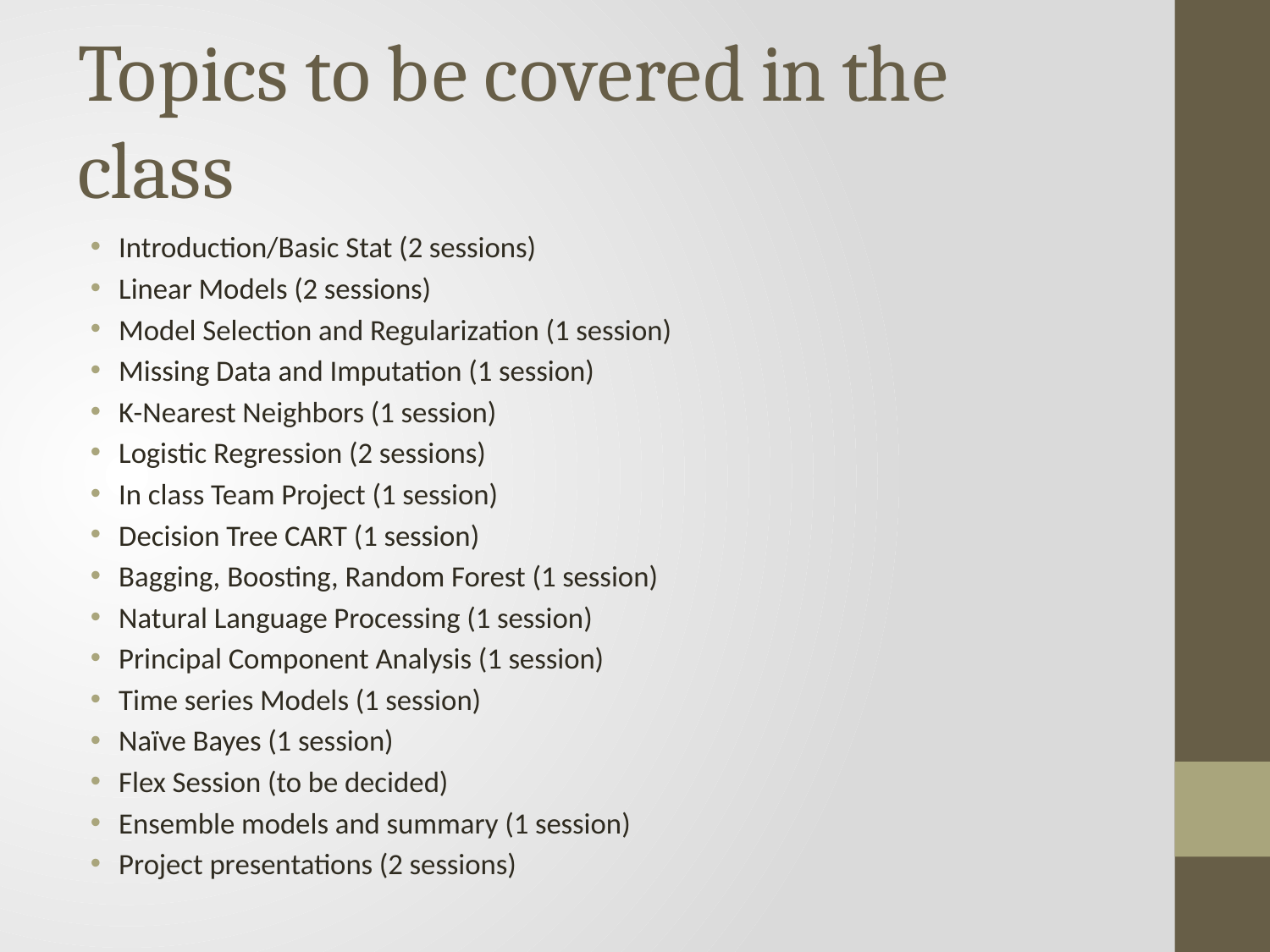

# Topics to be covered in the class
Introduction/Basic Stat (2 sessions)
Linear Models (2 sessions)
Model Selection and Regularization (1 session)
Missing Data and Imputation (1 session)
K-Nearest Neighbors (1 session)
Logistic Regression (2 sessions)
In class Team Project (1 session)
Decision Tree CART (1 session)
Bagging, Boosting, Random Forest (1 session)
Natural Language Processing (1 session)
Principal Component Analysis (1 session)
Time series Models (1 session)
Naïve Bayes (1 session)
Flex Session (to be decided)
Ensemble models and summary (1 session)
Project presentations (2 sessions)